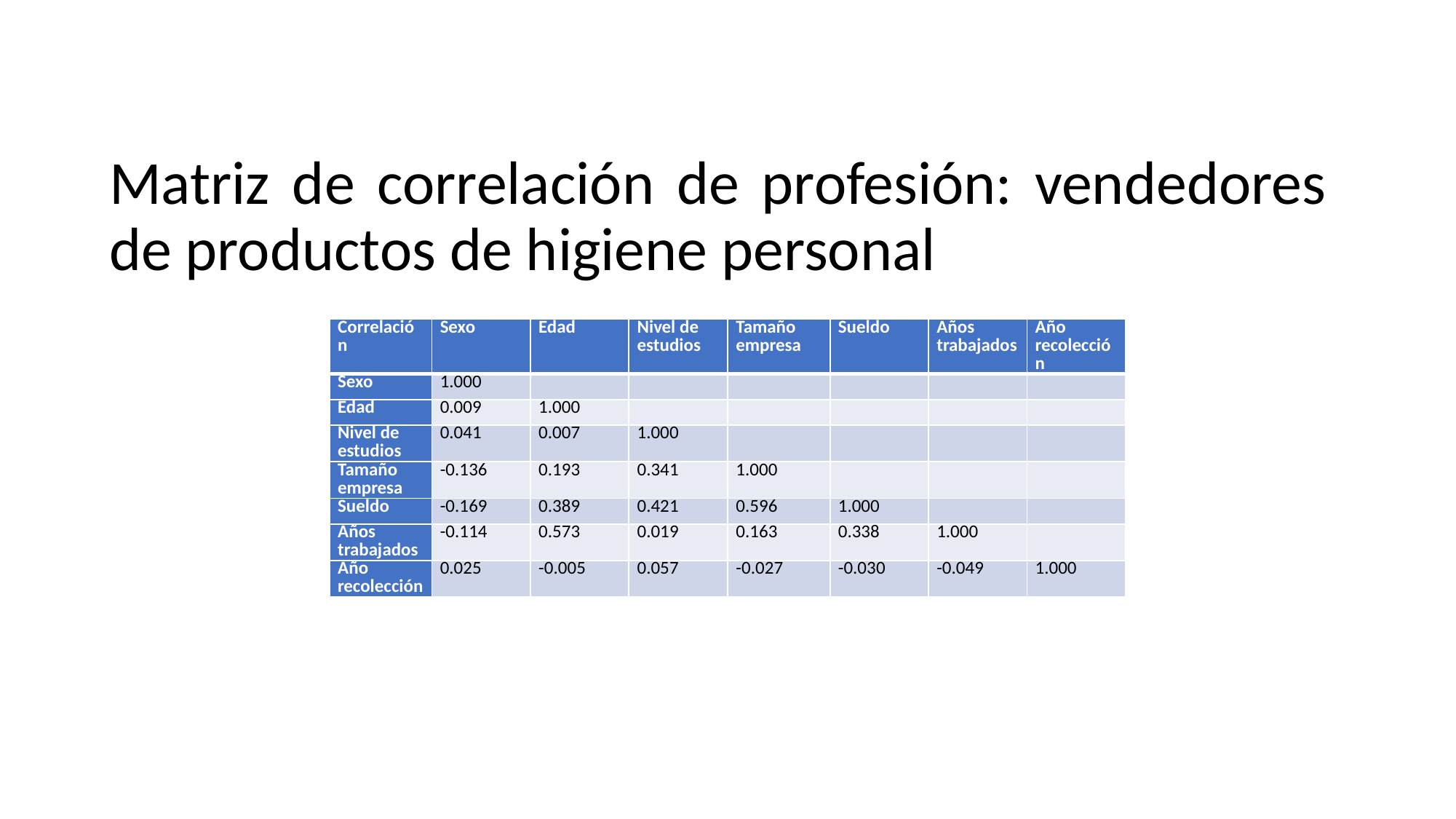

# Matriz de correlación de profesión: vendedores de productos de higiene personal
| Correlación | Sexo | Edad | Nivel de estudios | Tamaño empresa | Sueldo | Años trabajados | Año recolección |
| --- | --- | --- | --- | --- | --- | --- | --- |
| Sexo | 1.000 |  |  |  |  |  |  |
| Edad | 0.009 | 1.000 |  |  |  |  |  |
| Nivel de estudios | 0.041 | 0.007 | 1.000 |  |  |  |  |
| Tamaño empresa | -0.136 | 0.193 | 0.341 | 1.000 |  |  |  |
| Sueldo | -0.169 | 0.389 | 0.421 | 0.596 | 1.000 |  |  |
| Años trabajados | -0.114 | 0.573 | 0.019 | 0.163 | 0.338 | 1.000 |  |
| Año recolección | 0.025 | -0.005 | 0.057 | -0.027 | -0.030 | -0.049 | 1.000 |